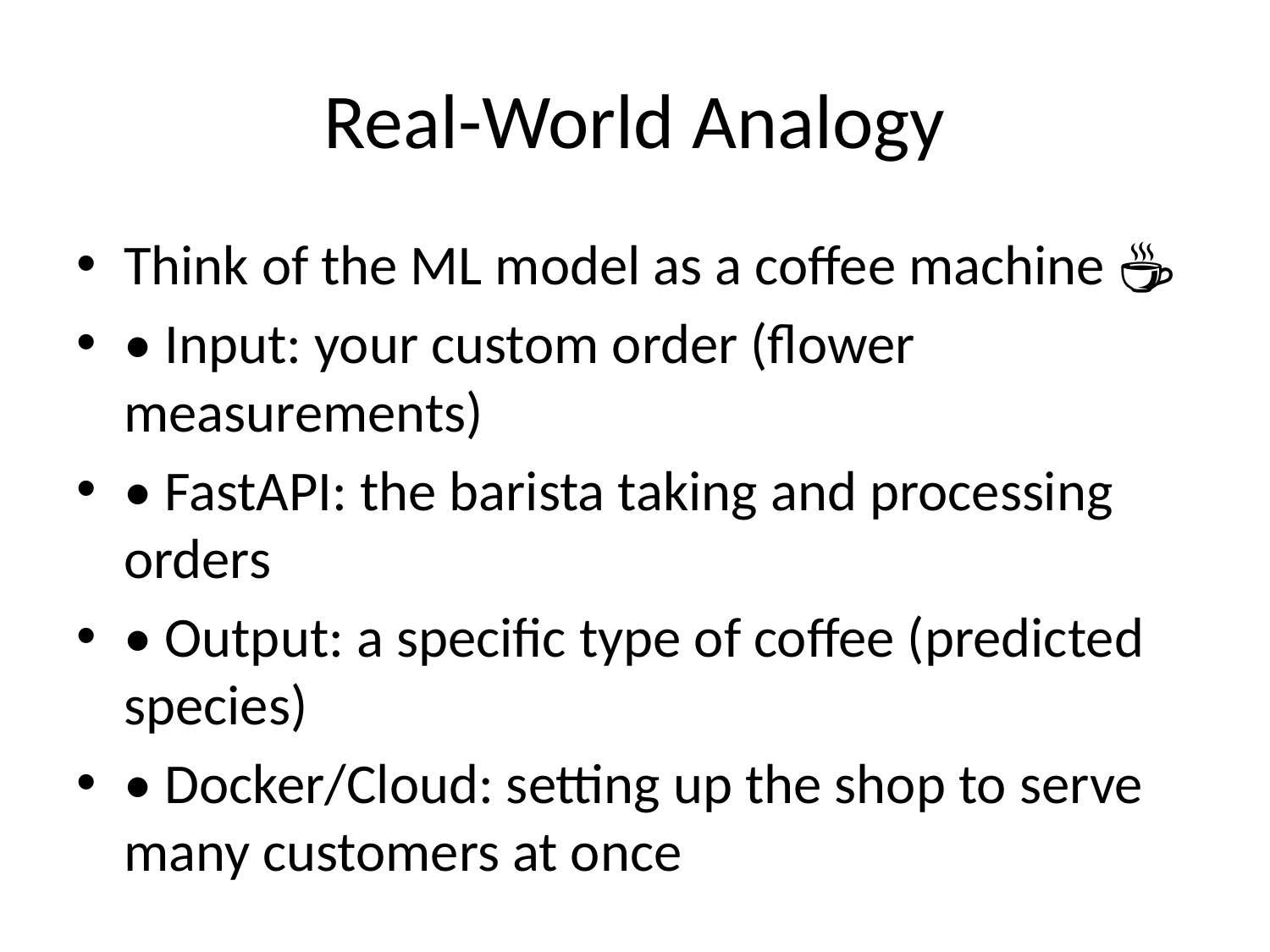

# Real-World Analogy
Think of the ML model as a coffee machine ☕
• Input: your custom order (flower measurements)
• FastAPI: the barista taking and processing orders
• Output: a specific type of coffee (predicted species)
• Docker/Cloud: setting up the shop to serve many customers at once